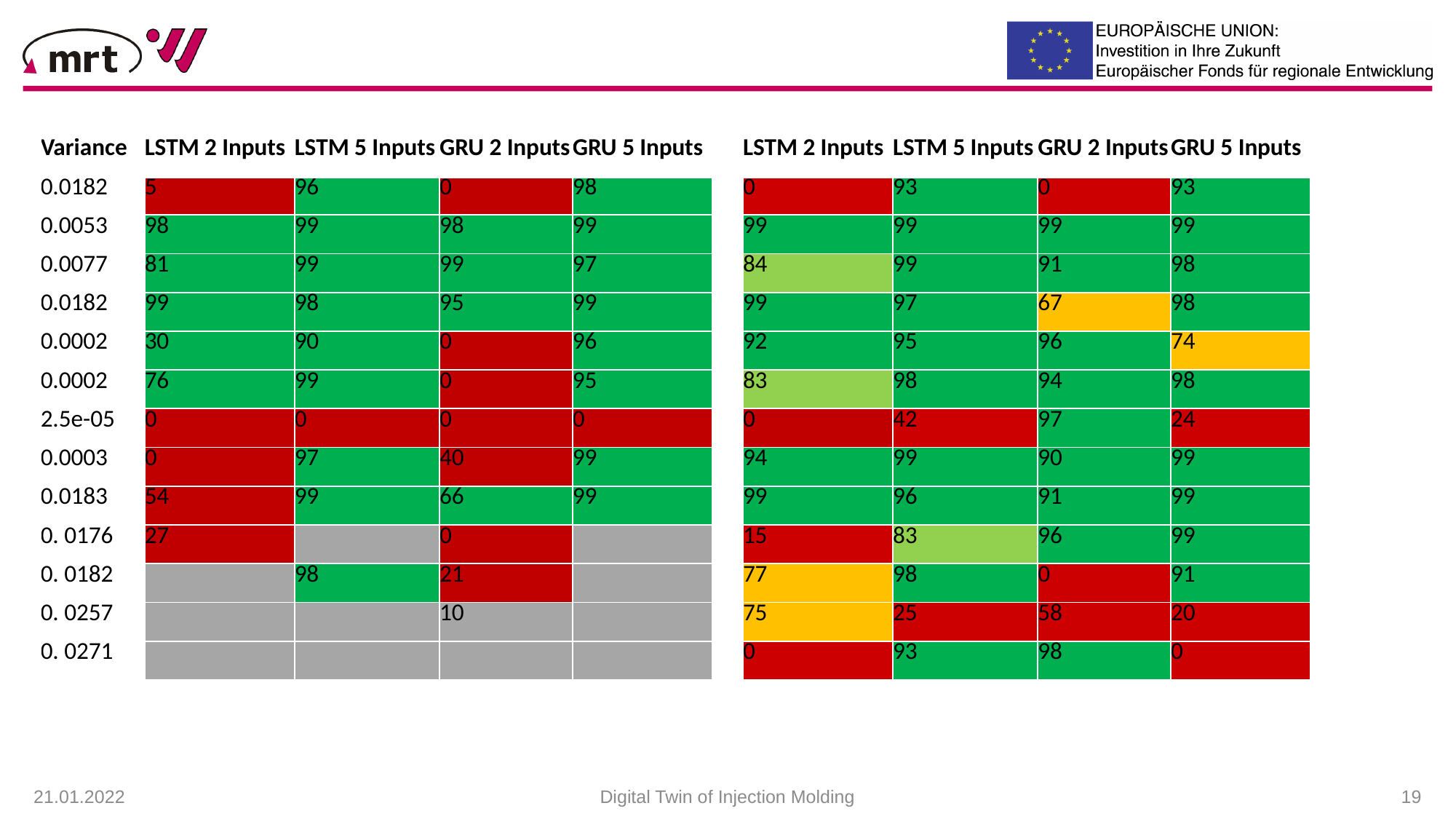

| Variance | LSTM 2 Inputs | LSTM 5 Inputs | GRU 2 Inputs | GRU 5 Inputs |
| --- | --- | --- | --- | --- |
| 0.0182 | 5 | 96 | 0 | 98 |
| 0.0053 | 98 | 99 | 98 | 99 |
| 0.0077 | 81 | 99 | 99 | 97 |
| 0.0182 | 99 | 98 | 95 | 99 |
| 0.0002 | 30 | 90 | 0 | 96 |
| 0.0002 | 76 | 99 | 0 | 95 |
| 2.5e-05 | 0 | 0 | 0 | 0 |
| 0.0003 | 0 | 97 | 40 | 99 |
| 0.0183 | 54 | 99 | 66 | 99 |
| 0. 0176 | 27 |  | 0 |  |
| 0. 0182 |  | 98 | 21 |  |
| 0. 0257 |  |  | 10 |  |
| 0. 0271 |  |  |  |  |
| LSTM 2 Inputs | LSTM 5 Inputs | GRU 2 Inputs | GRU 5 Inputs |
| --- | --- | --- | --- |
| 0 | 93 | 0 | 93 |
| 99 | 99 | 99 | 99 |
| 84 | 99 | 91 | 98 |
| 99 | 97 | 67 | 98 |
| 92 | 95 | 96 | 74 |
| 83 | 98 | 94 | 98 |
| 0 | 42 | 97 | 24 |
| 94 | 99 | 90 | 99 |
| 99 | 96 | 91 | 99 |
| 15 | 83 | 96 | 99 |
| 77 | 98 | 0 | 91 |
| 75 | 25 | 58 | 20 |
| 0 | 93 | 98 | 0 |
21.01.2022
Digital Twin of Injection Molding
 19